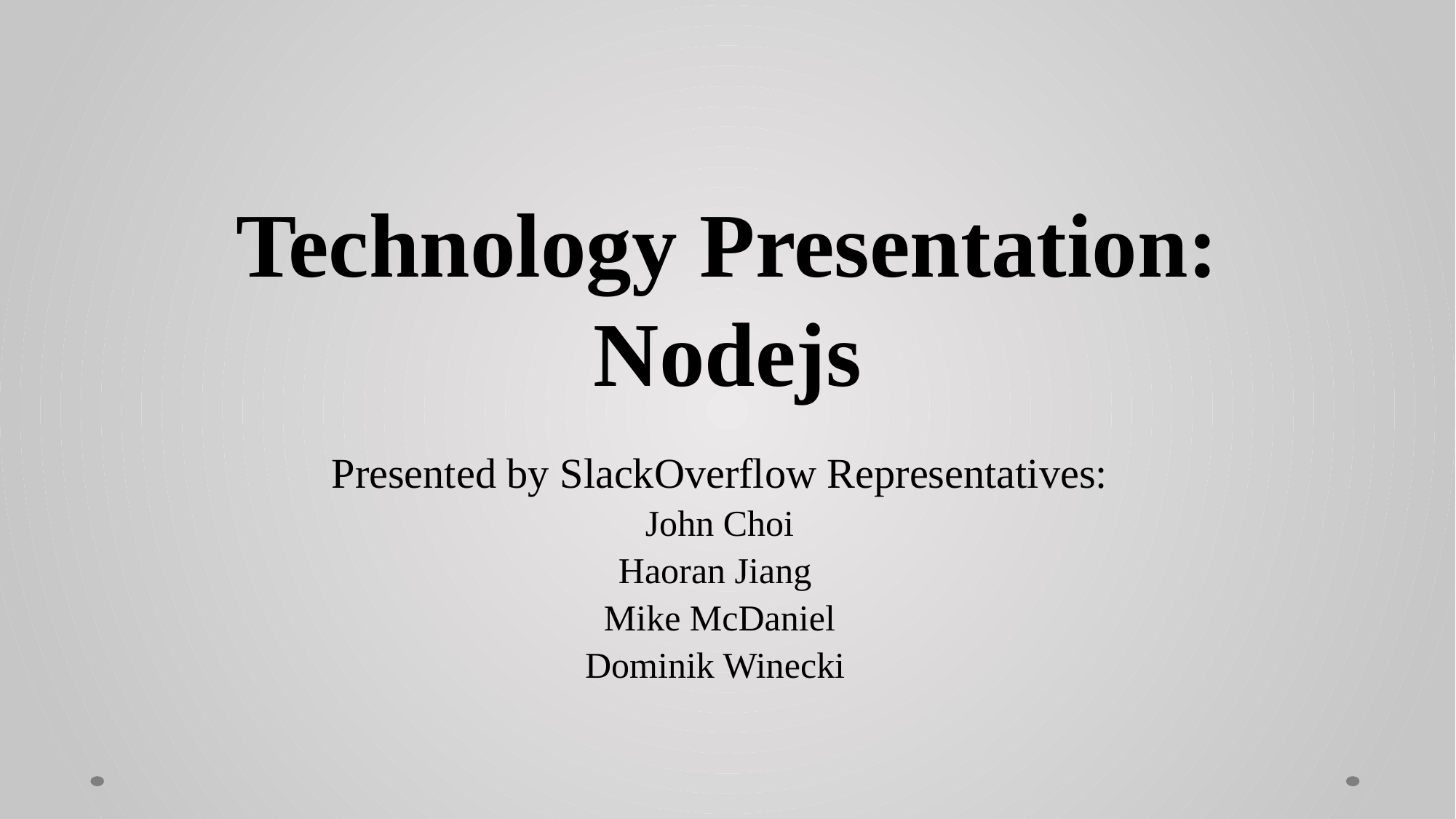

# Technology Presentation: Nodejs
Presented by SlackOverflow Representatives:
John Choi
Haoran Jiang
Mike McDaniel
Dominik Winecki